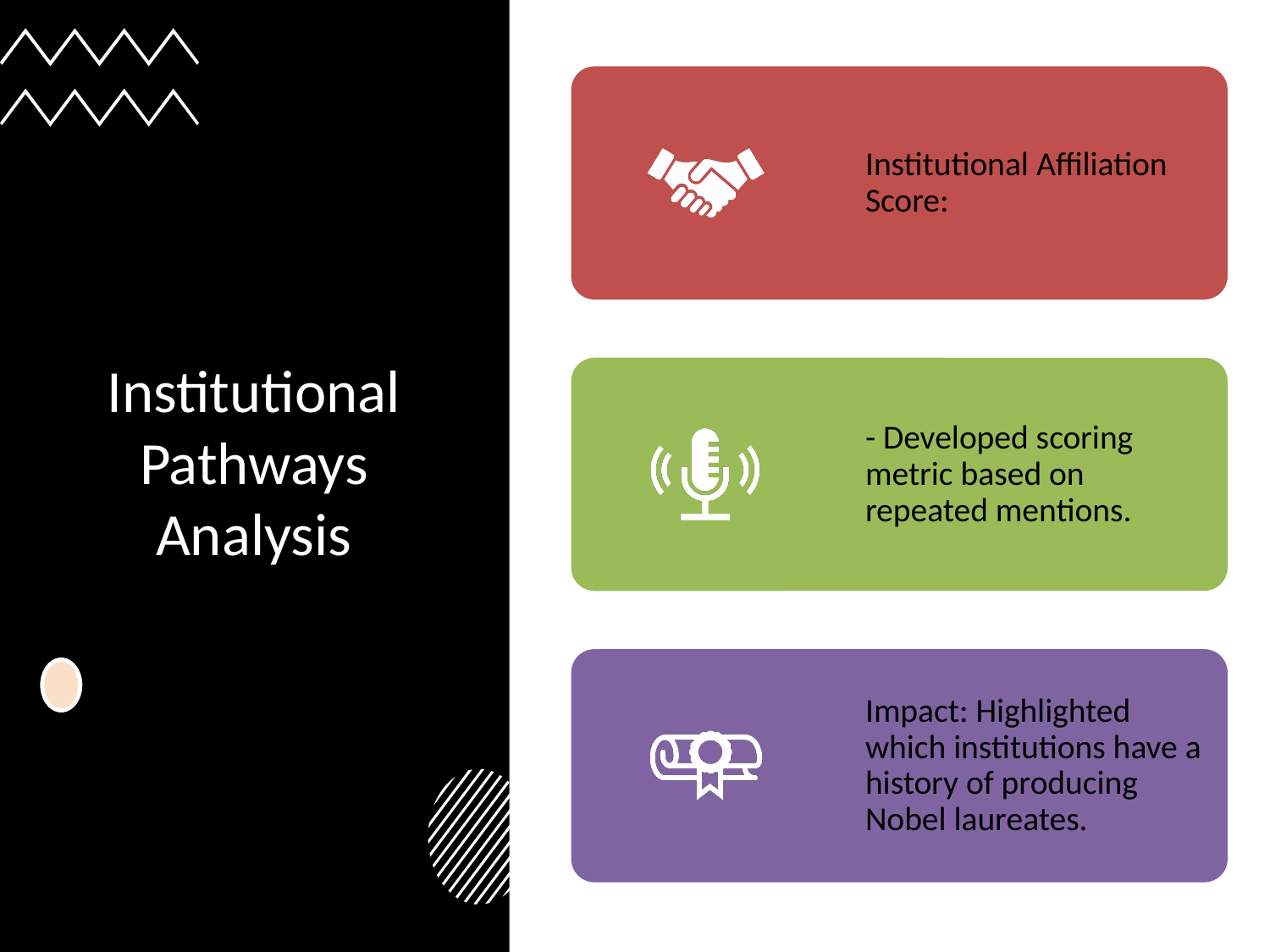

Institutional Affiliation Score:
- Developed scoring metric based on repeated mentions.
Impact: Highlighted which institutions have a history of producing Nobel laureates.
# Institutional Pathways Analysis